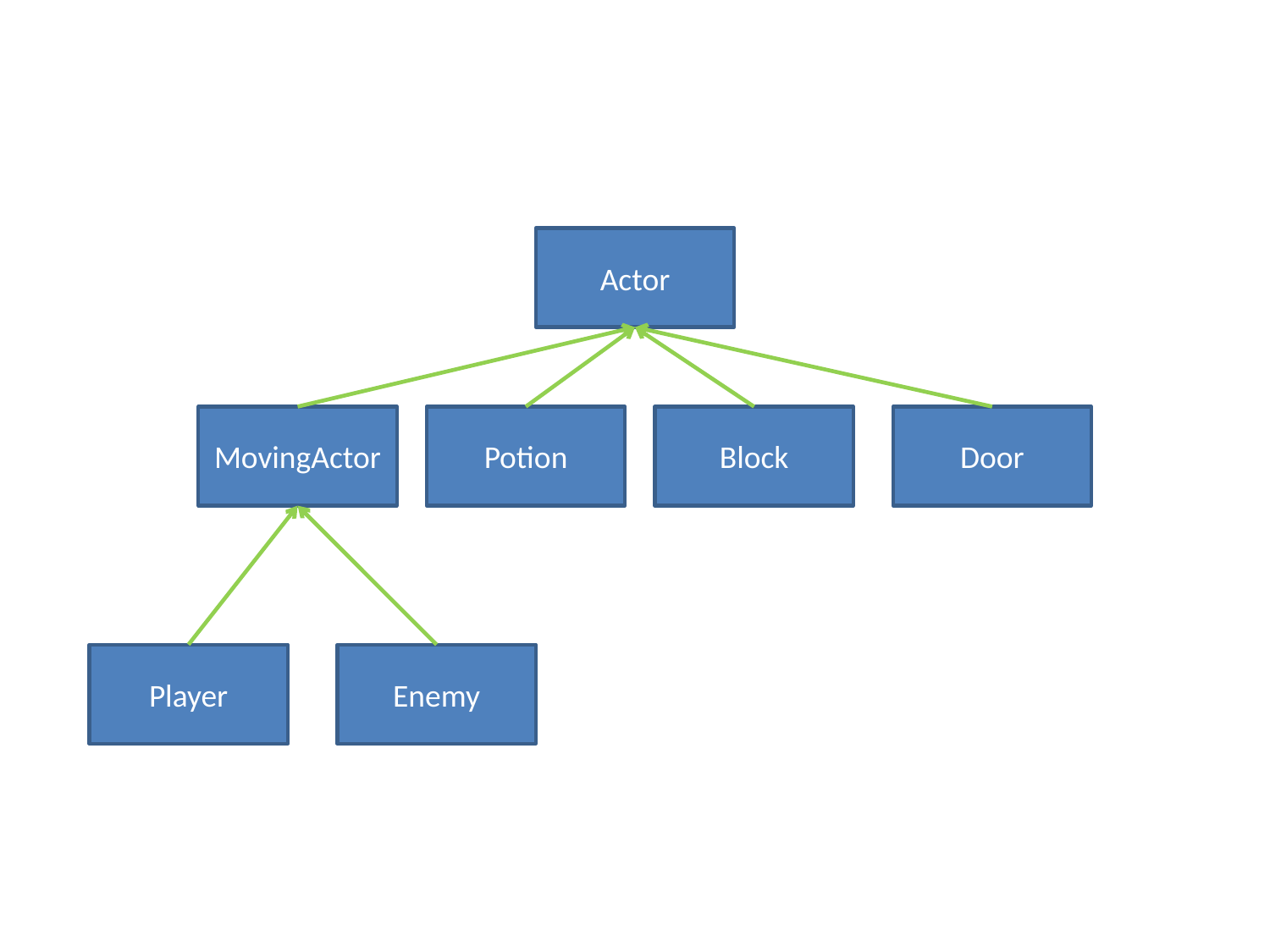

#
Actor
MovingActor
Potion
Block
Door
Player
Enemy